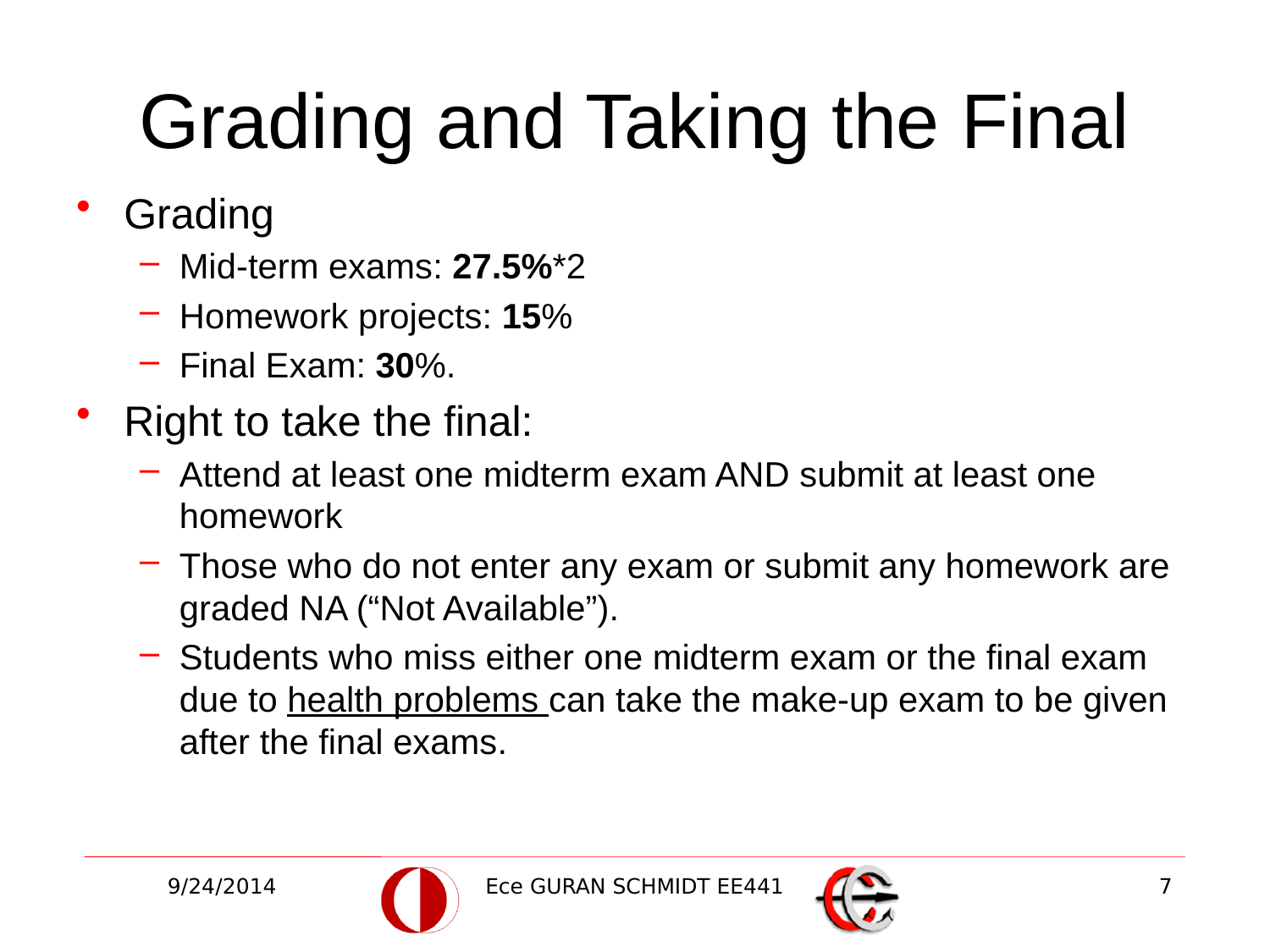

# Grading and Taking the Final
Grading
Mid-term exams: 27.5%*2
Homework projects: 15%
Final Exam: 30%.
Right to take the final:
Attend at least one midterm exam AND submit at least one homework
Those who do not enter any exam or submit any homework are graded NA (“Not Available”).
Students who miss either one midterm exam or the final exam due to health problems can take the make-up exam to be given after the final exams.

9/24/2014
Ece GURAN SCHMIDT EE441
7